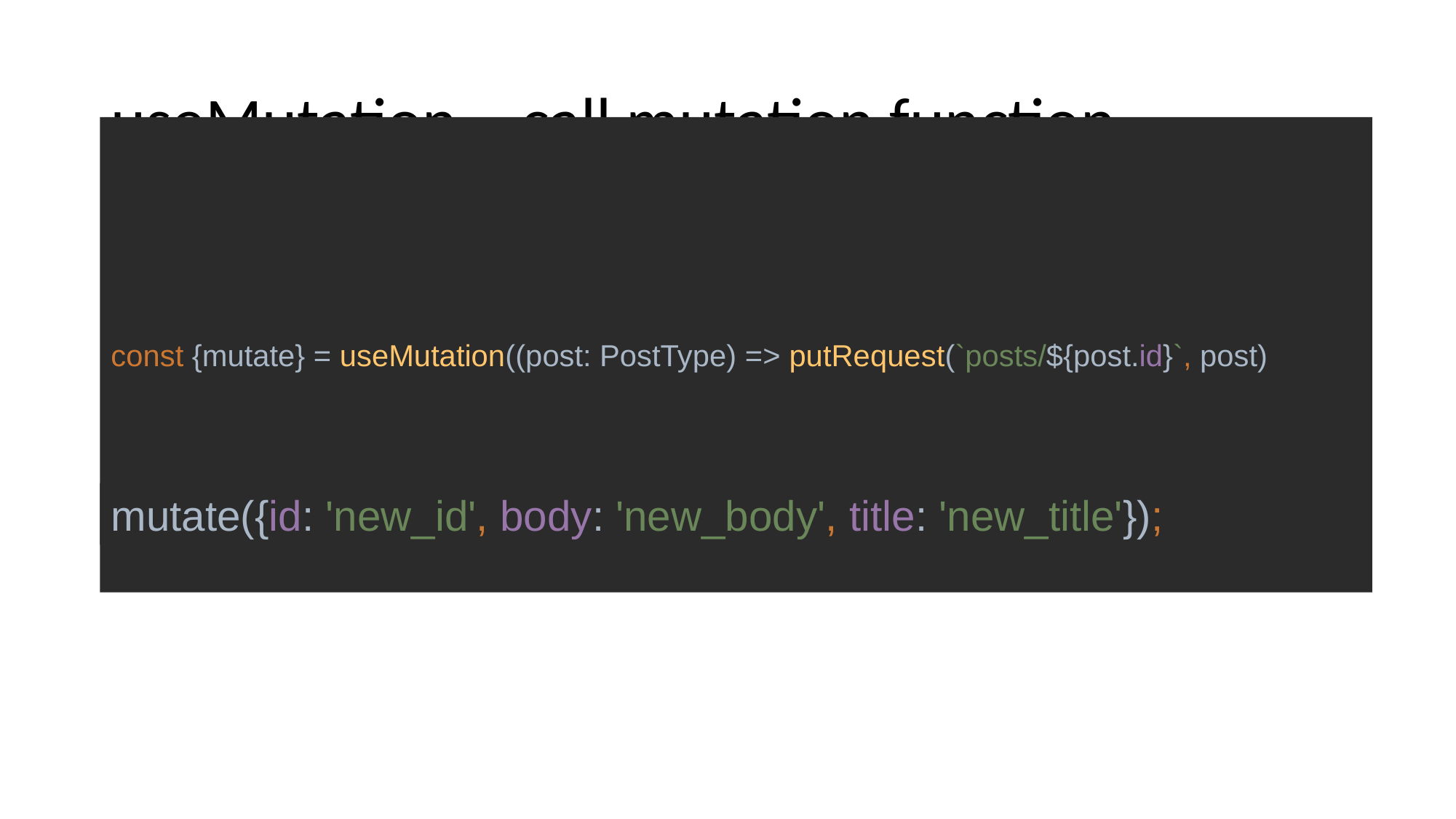

# useMutation – call mutation function
const {mutate} = useMutation((post: PostType) => putRequest(`posts/${post.id}`, post)
mutate({id: 'new_id', body: 'new_body', title: 'new_title'});